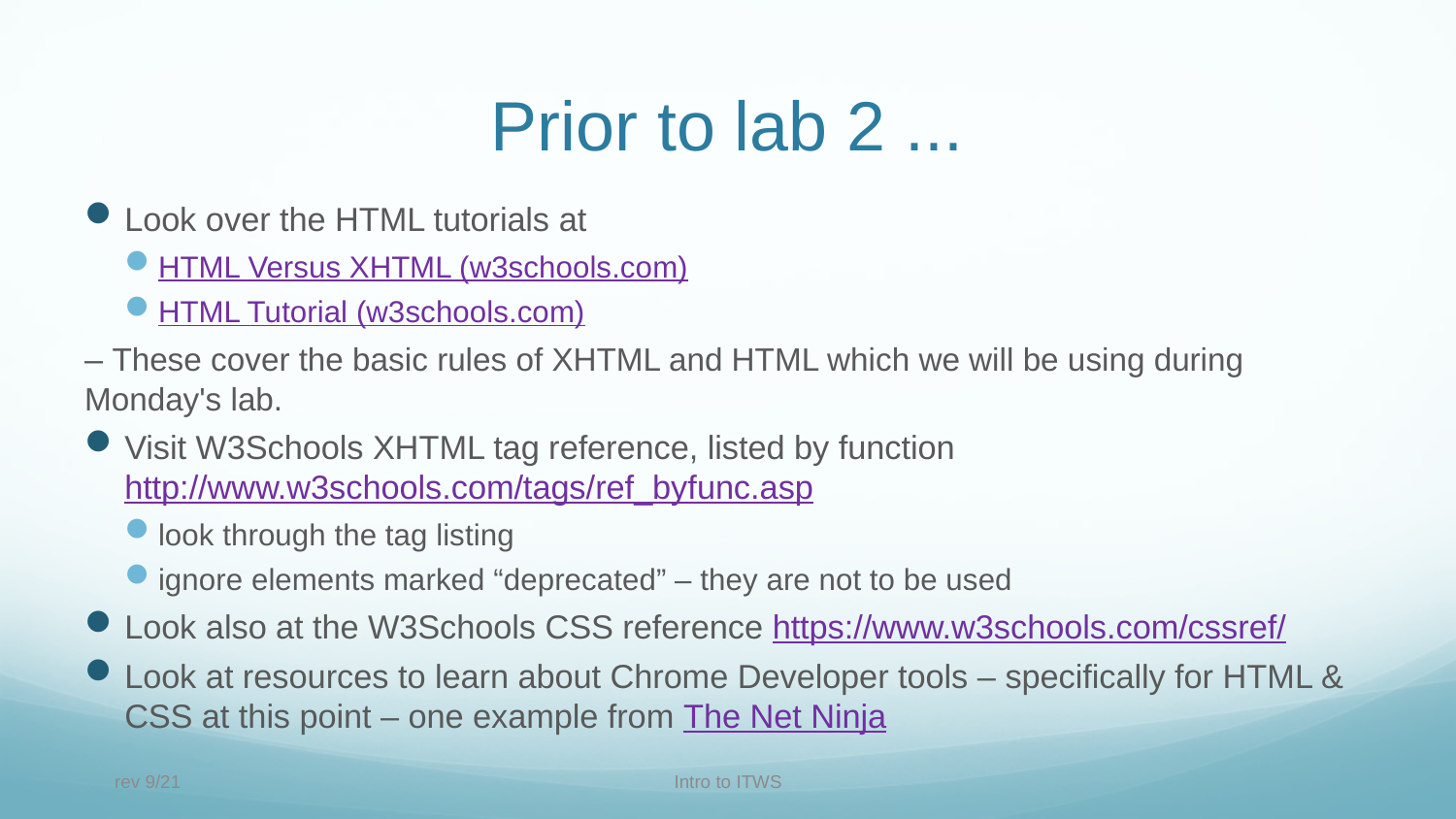

# Prior to lab 2 ...
Look over the HTML tutorials at
HTML Versus XHTML (w3schools.com)
HTML Tutorial (w3schools.com)
– These cover the basic rules of XHTML and HTML which we will be using during Monday's lab.
Visit W3Schools XHTML tag reference, listed by function
http://www.w3schools.com/tags/ref_byfunc.asp
look through the tag listing
ignore elements marked “deprecated” – they are not to be used
Look also at the W3Schools CSS reference https://www.w3schools.com/cssref/
Look at resources to learn about Chrome Developer tools – specifically for HTML & CSS at this point – one example from The Net Ninja

rev 9/21
Intro to ITWS